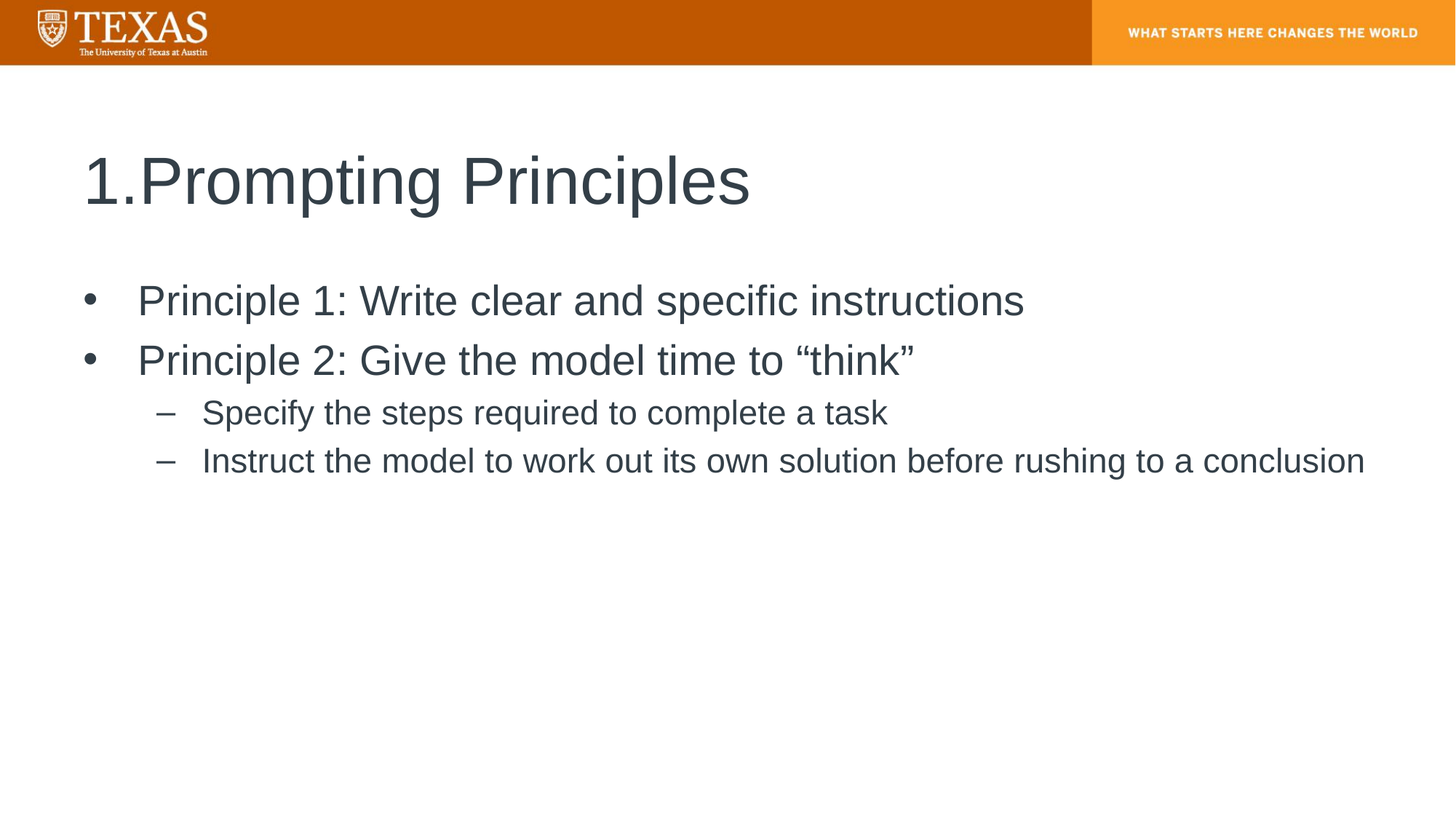

# 1.Prompting Principles
Principle 1: Write clear and specific instructions
Principle 2: Give the model time to “think”
Specify the steps required to complete a task
Instruct the model to work out its own solution before rushing to a conclusion